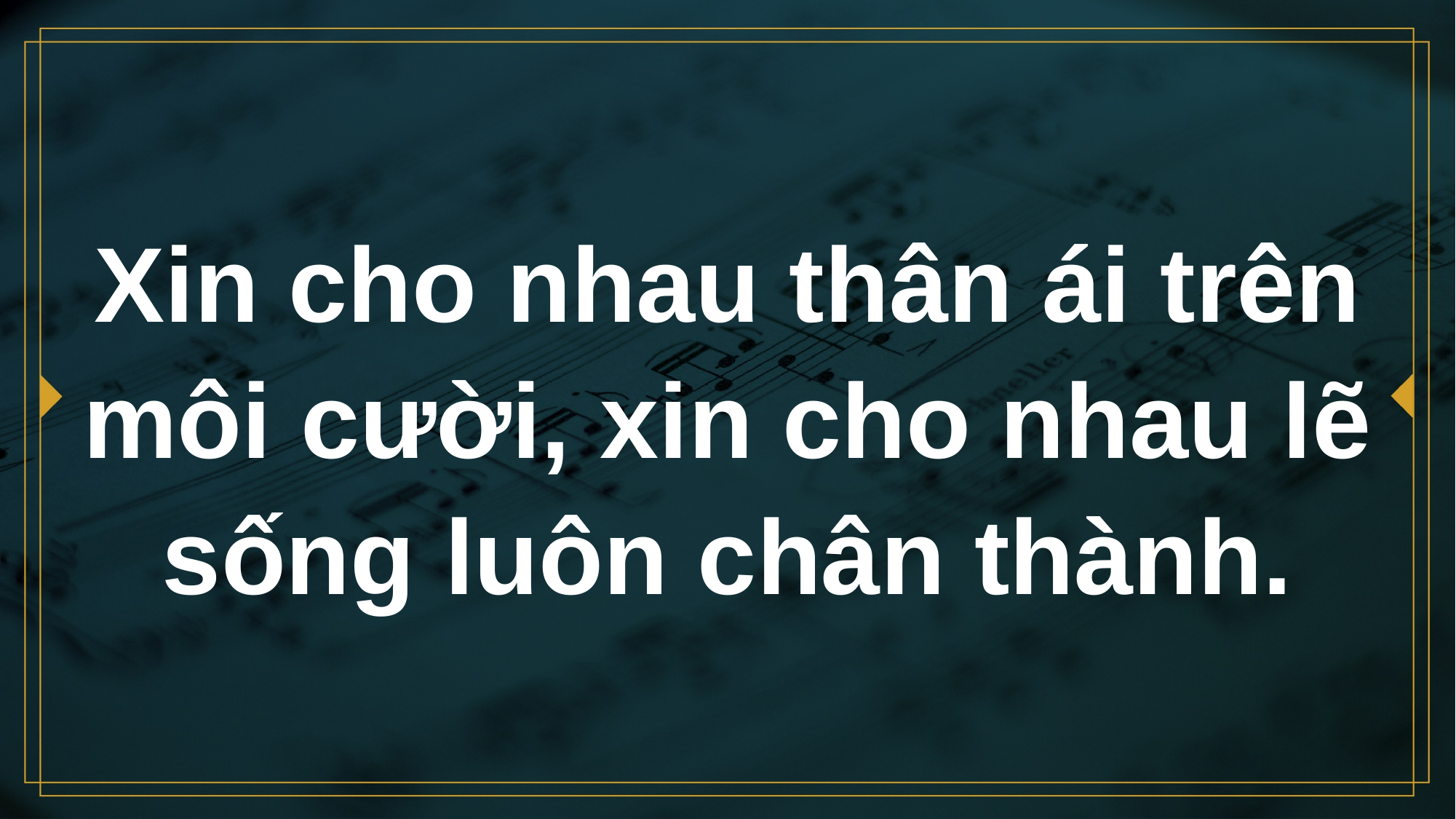

# Xin cho nhau thân ái trên môi cười, xin cho nhau lẽ sống luôn chân thành.